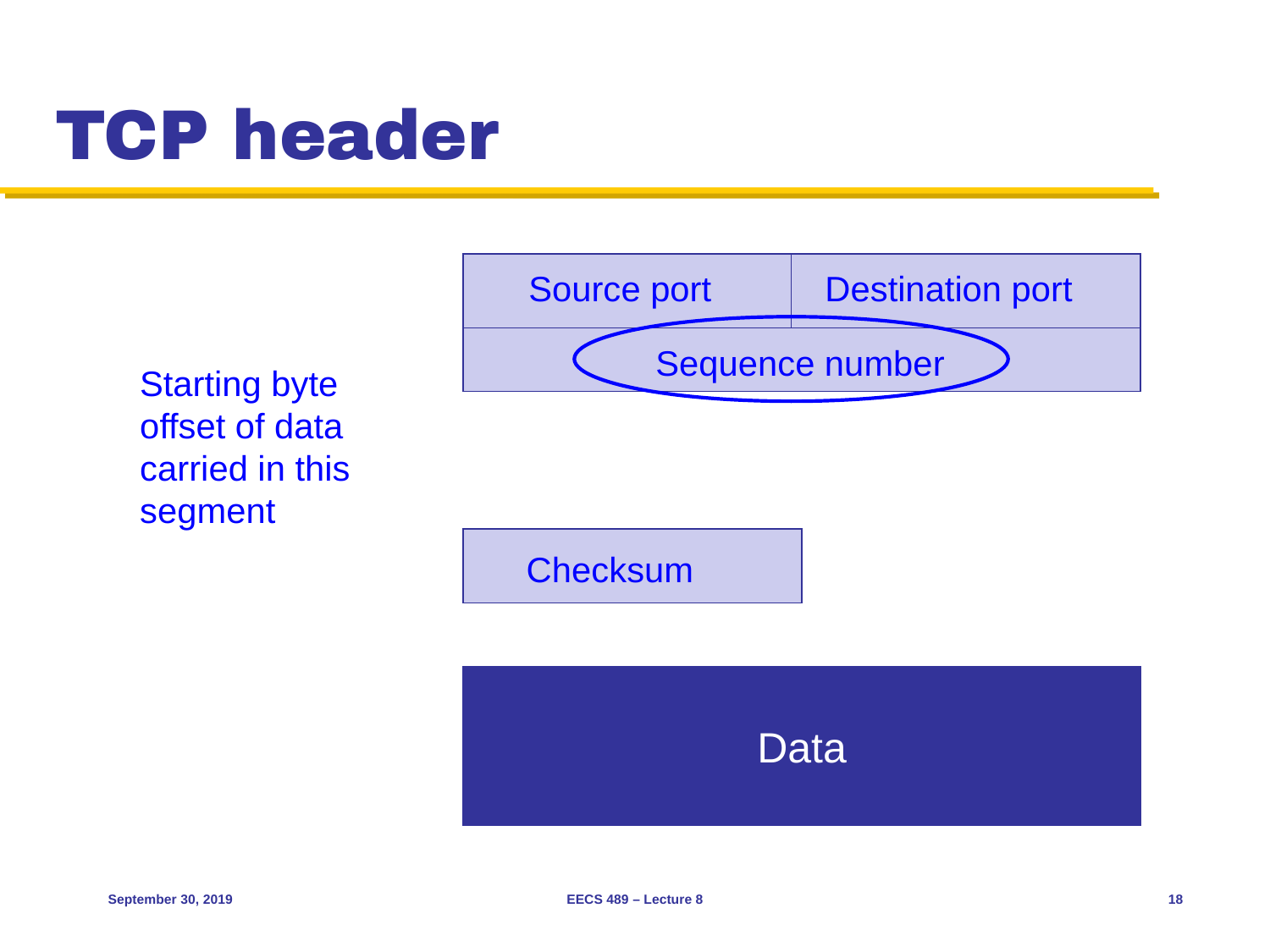

# TCP header

Source port
Destination port

Sequence number
Starting byte offset of data carried in this segment

Checksum
Data
September 30, 2019
EECS 489 – Lecture 8
18